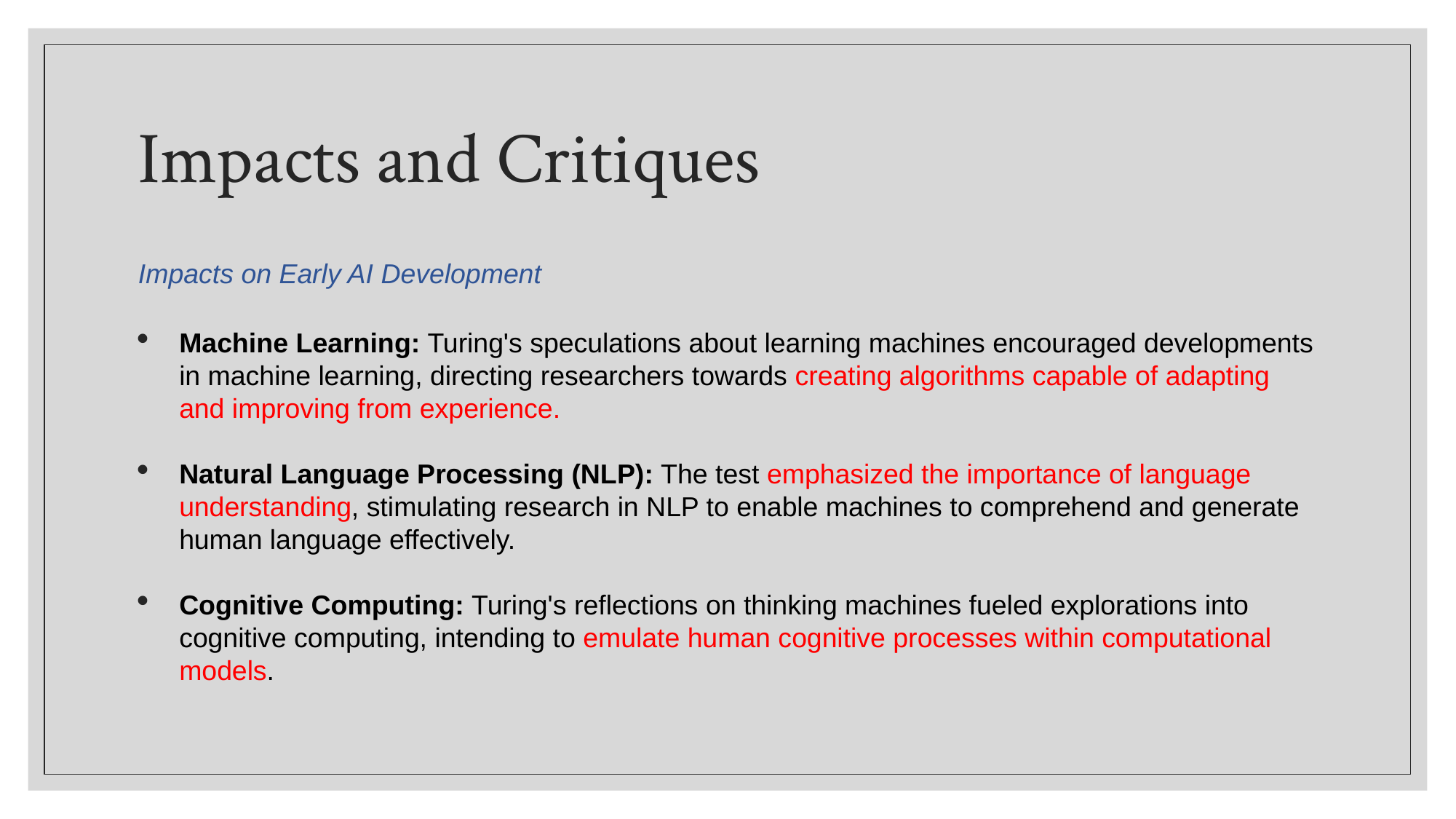

# Impacts and Critiques
Impacts on Early AI Development

Machine Learning: Turing's speculations about learning machines encouraged developments in machine learning, directing researchers towards creating algorithms capable of adapting and improving from experience.

Natural Language Processing (NLP): The test emphasized the importance of language understanding, stimulating research in NLP to enable machines to comprehend and generate human language effectively.

Cognitive Computing: Turing's reflections on thinking machines fueled explorations into cognitive computing, intending to emulate human cognitive processes within computational models.